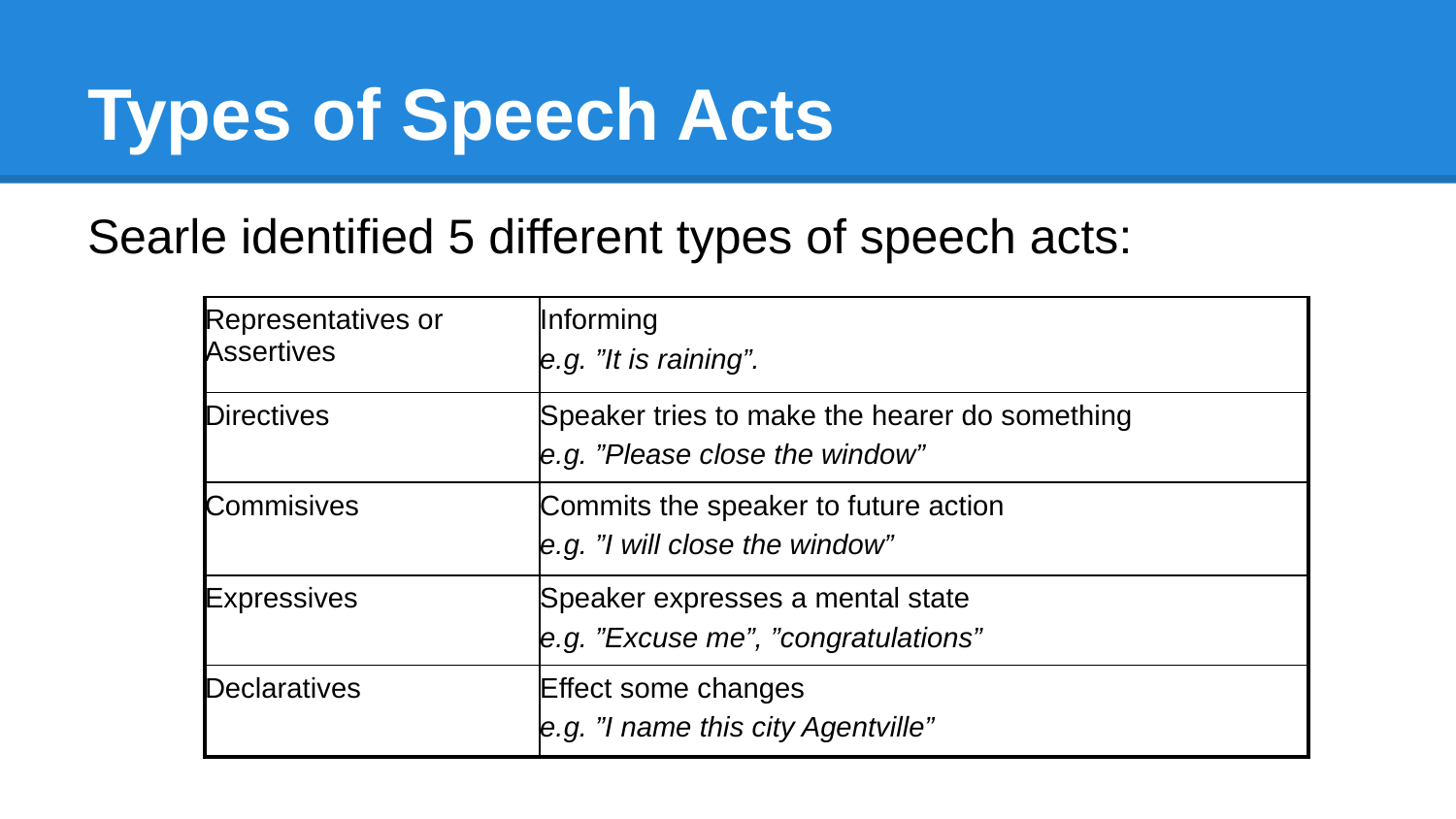

# Types of Speech Acts
Searle identified 5 different types of speech acts:
| Representatives or Assertives | Informing e.g. ”It is raining”. |
| --- | --- |
| Directives | Speaker tries to make the hearer do something e.g. ”Please close the window” |
| Commisives | Commits the speaker to future action e.g. ”I will close the window” |
| Expressives | Speaker expresses a mental state e.g. ”Excuse me”, ”congratulations” |
| Declaratives | Effect some changes e.g. ”I name this city Agentville” |